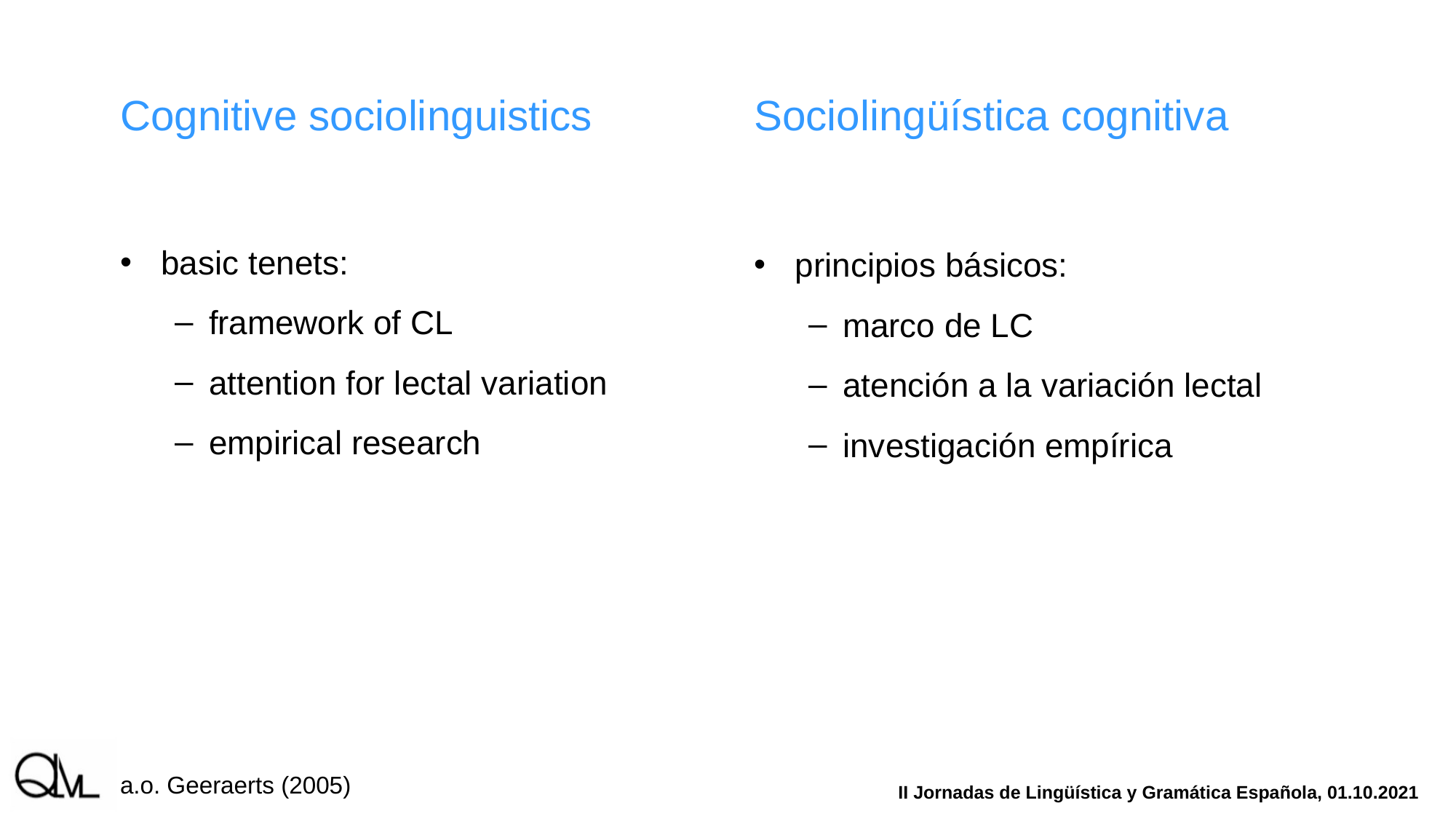

# Cognitive sociolinguistics
Sociolingüística cognitiva
basic tenets:
framework of CL
attention for lectal variation
empirical research

principios básicos:
marco de LC
atención a la variación lectal
investigación empírica
a.o. Geeraerts (2005)
II Jornadas de Lingüística y Gramática Española, 01.10.2021